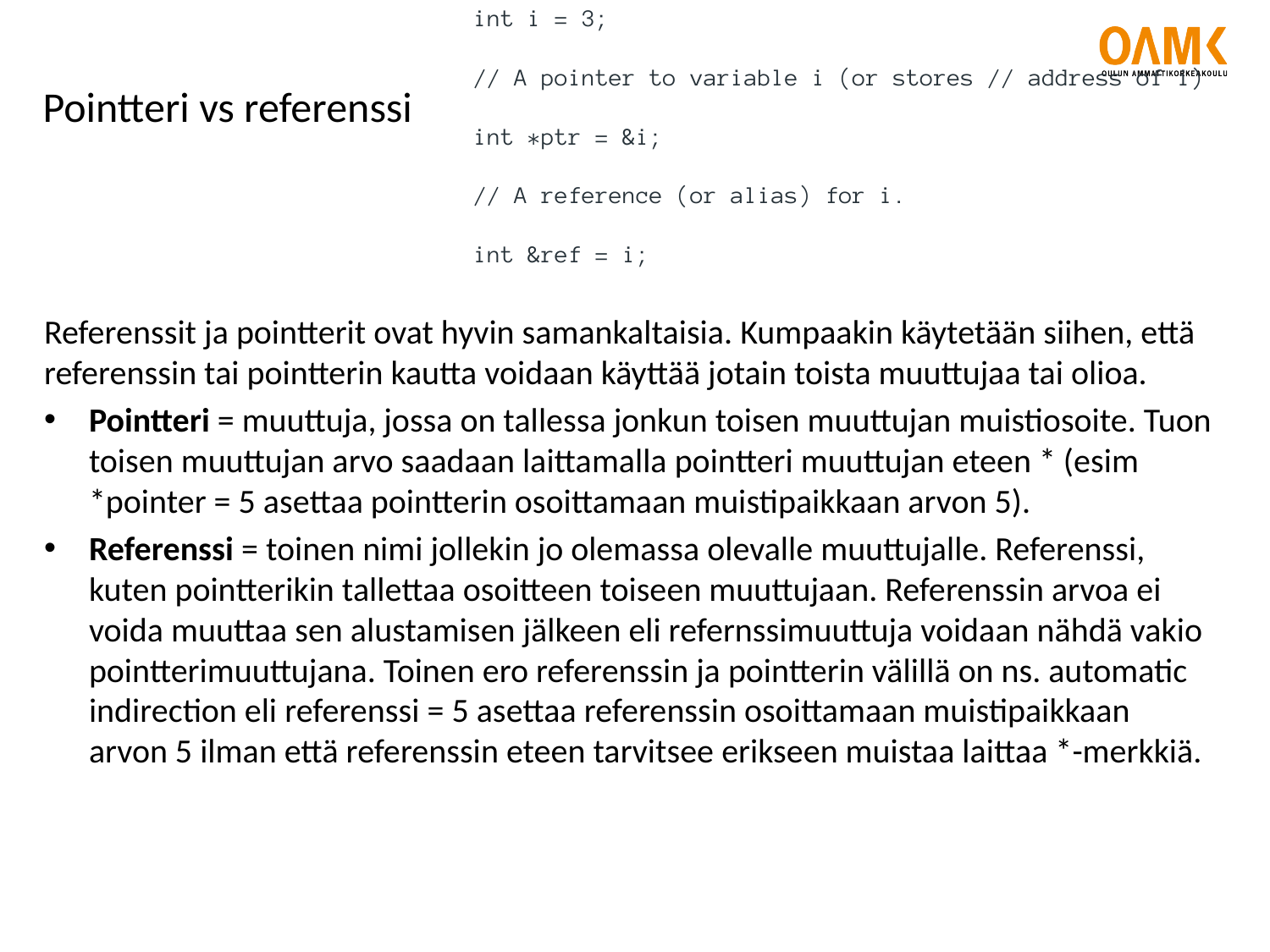

int i = 3;

// A pointer to variable i (or stores // address of i)

int *ptr = &i;

// A reference (or alias) for i.

int &ref = i;

# Pointteri vs referenssi
Referenssit ja pointterit ovat hyvin samankaltaisia. Kumpaakin käytetään siihen, että referenssin tai pointterin kautta voidaan käyttää jotain toista muuttujaa tai olioa.
Pointteri = muuttuja, jossa on tallessa jonkun toisen muuttujan muistiosoite. Tuon toisen muuttujan arvo saadaan laittamalla pointteri muuttujan eteen * (esim *pointer = 5 asettaa pointterin osoittamaan muistipaikkaan arvon 5).
Referenssi = toinen nimi jollekin jo olemassa olevalle muuttujalle. Referenssi, kuten pointterikin tallettaa osoitteen toiseen muuttujaan. Referenssin arvoa ei voida muuttaa sen alustamisen jälkeen eli refernssimuuttuja voidaan nähdä vakio pointterimuuttujana. Toinen ero referenssin ja pointterin välillä on ns. automatic indirection eli referenssi = 5 asettaa referenssin osoittamaan muistipaikkaan arvon 5 ilman että referenssin eteen tarvitsee erikseen muistaa laittaa *-merkkiä.